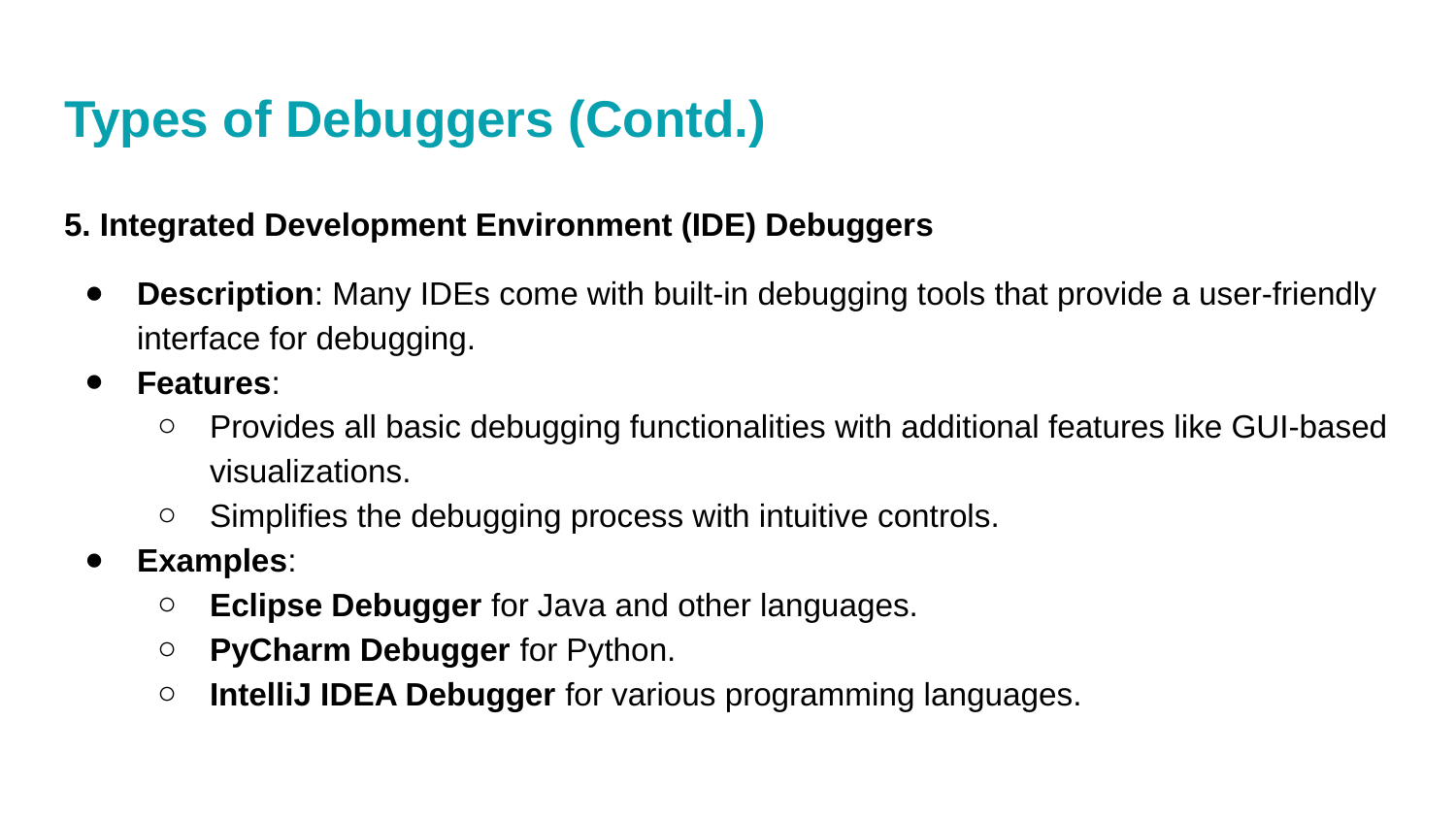

# Types of Debuggers (Contd.)

5. Integrated Development Environment (IDE) Debuggers
Description: Many IDEs come with built-in debugging tools that provide a user-friendly interface for debugging.
Features:
Provides all basic debugging functionalities with additional features like GUI-based visualizations.
Simplifies the debugging process with intuitive controls.
Examples:
Eclipse Debugger for Java and other languages.
PyCharm Debugger for Python.
IntelliJ IDEA Debugger for various programming languages.